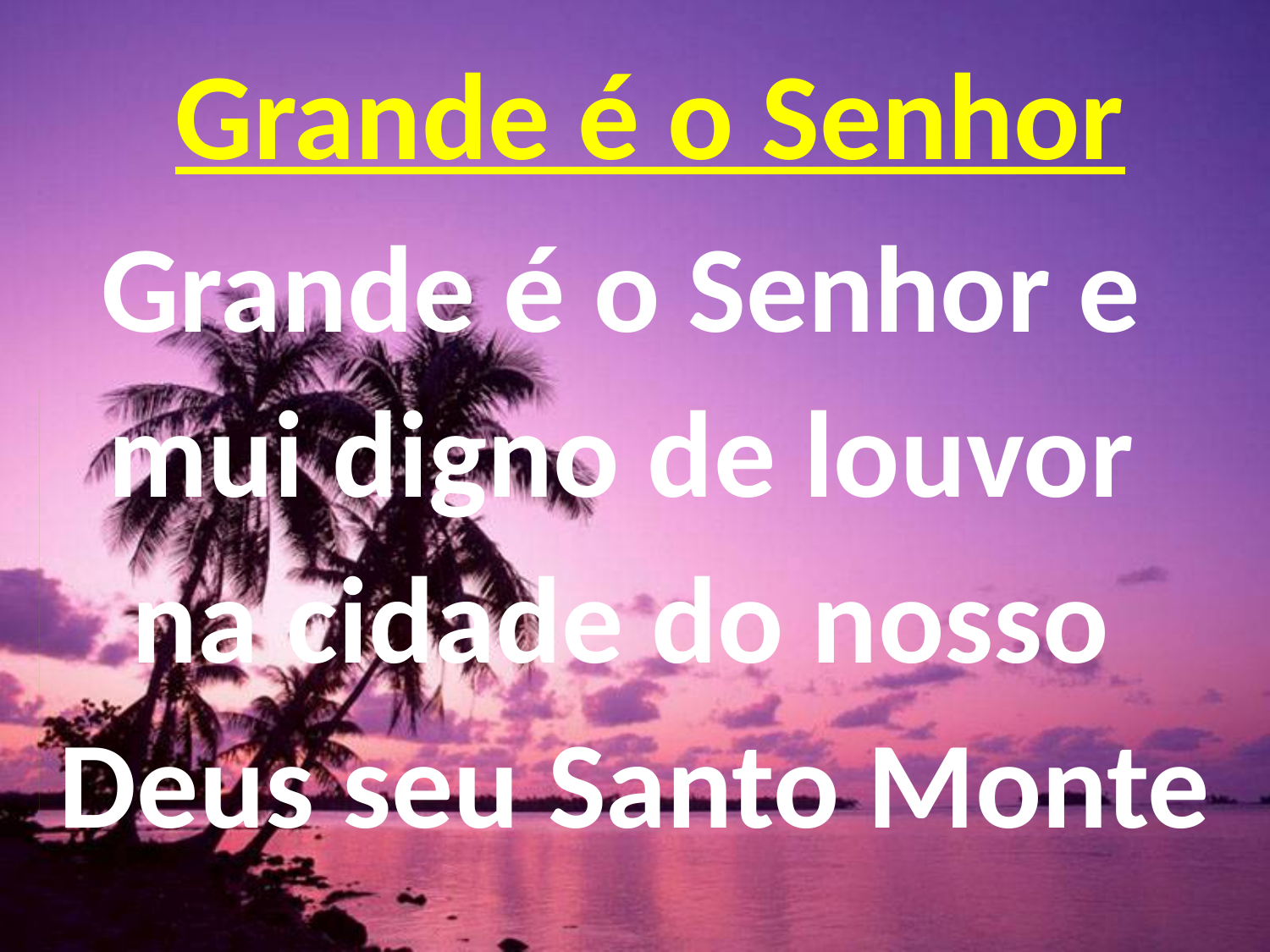

Grande é o Senhor
Grande é o Senhor e
mui digno de louvor
na cidade do nosso
Deus seu Santo Monte